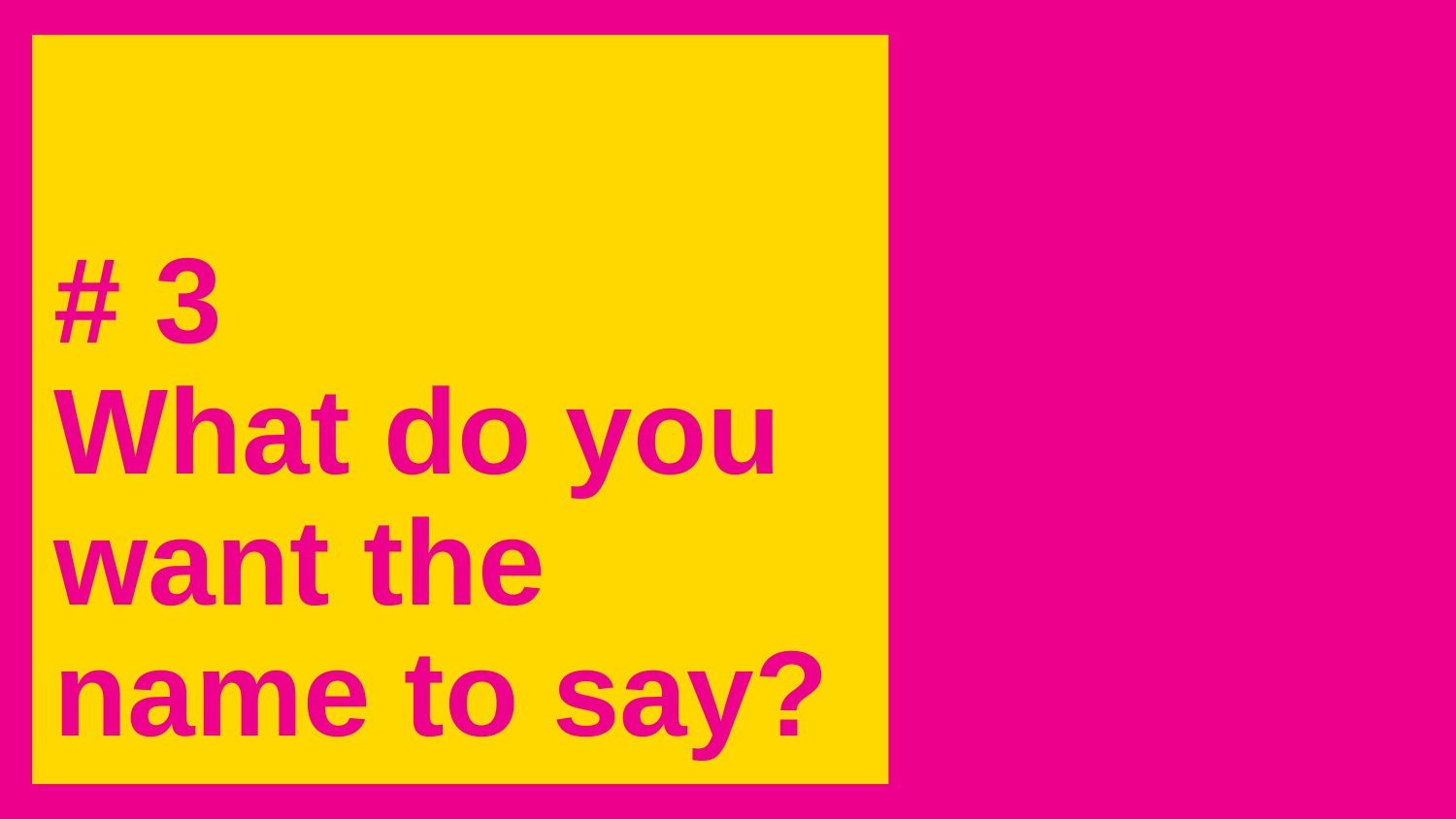

# # 3 What do you want the name to say?